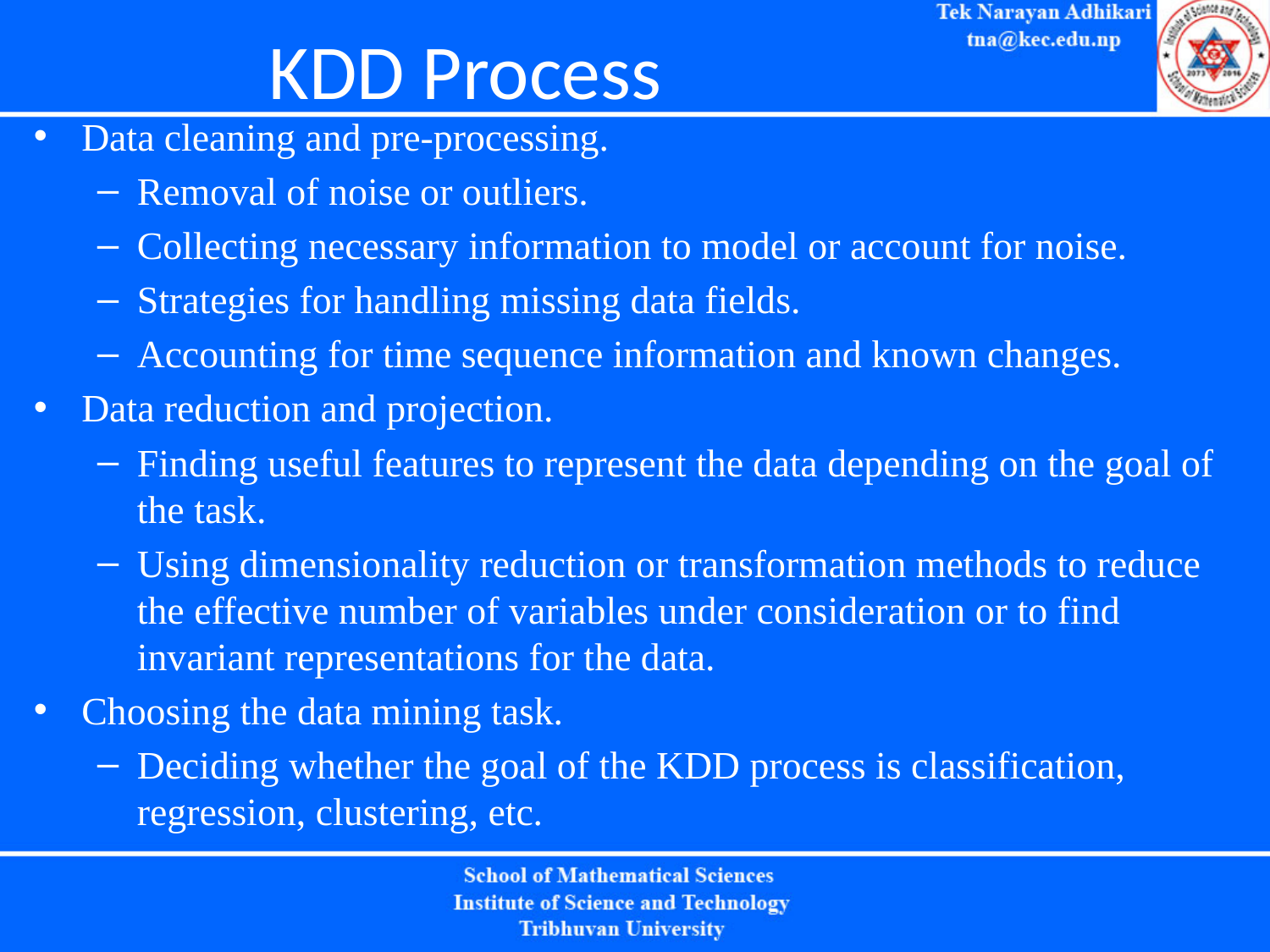

# KDD Process
Data cleaning and pre-processing.
Removal of noise or outliers.
Collecting necessary information to model or account for noise.
Strategies for handling missing data fields.
Accounting for time sequence information and known changes.
Data reduction and projection.
Finding useful features to represent the data depending on the goal of the task.
Using dimensionality reduction or transformation methods to reduce the effective number of variables under consideration or to find invariant representations for the data.
Choosing the data mining task.
Deciding whether the goal of the KDD process is classification, regression, clustering, etc.